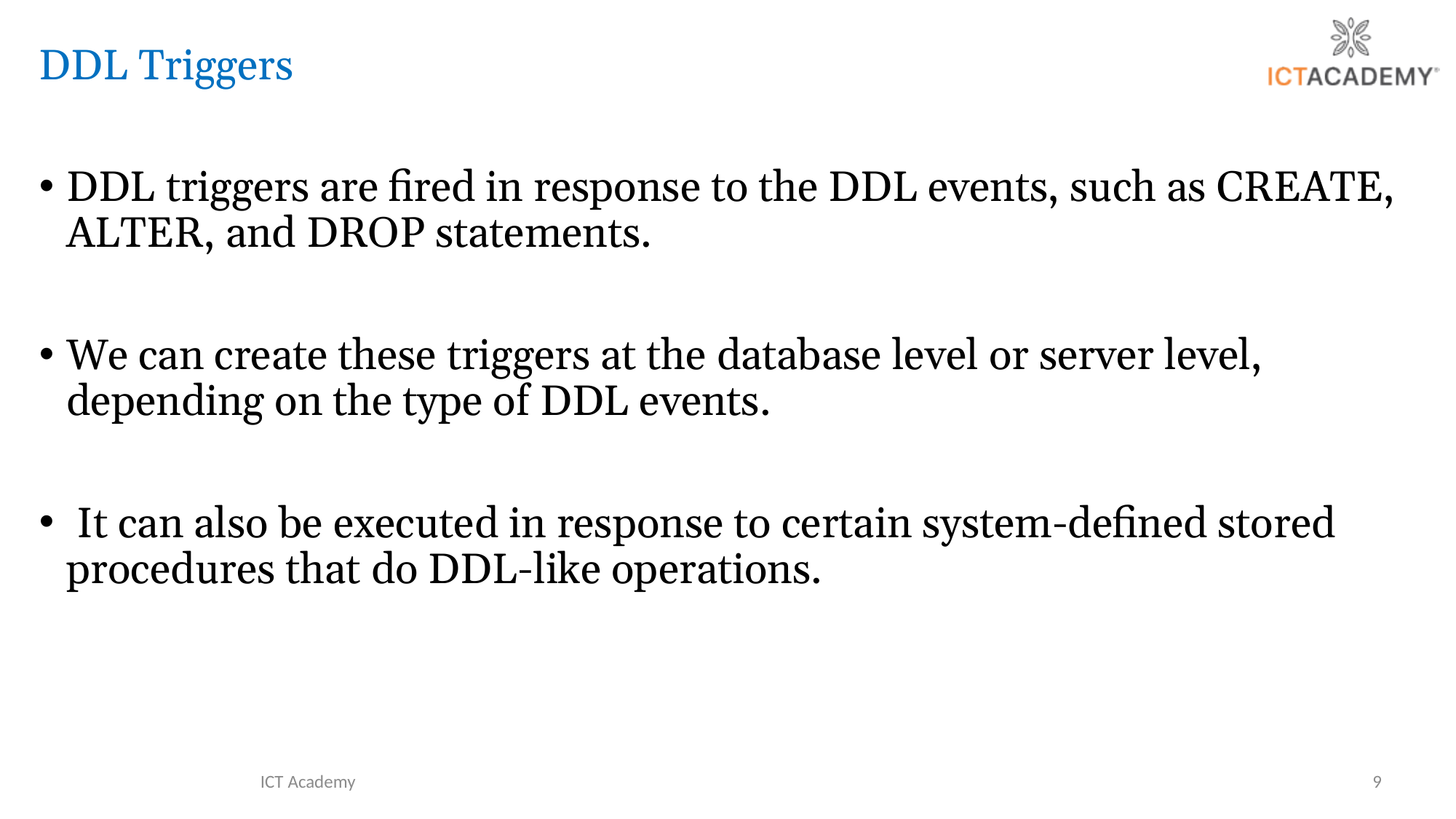

DDL Triggers

DDL triggers are fired in response to the DDL events, such as CREATE, ALTER, and DROP statements.

We can create these triggers at the database level or server level, depending on the type of DDL events.

 It can also be executed in response to certain system-defined stored procedures that do DDL-like operations.
ICT Academy
9